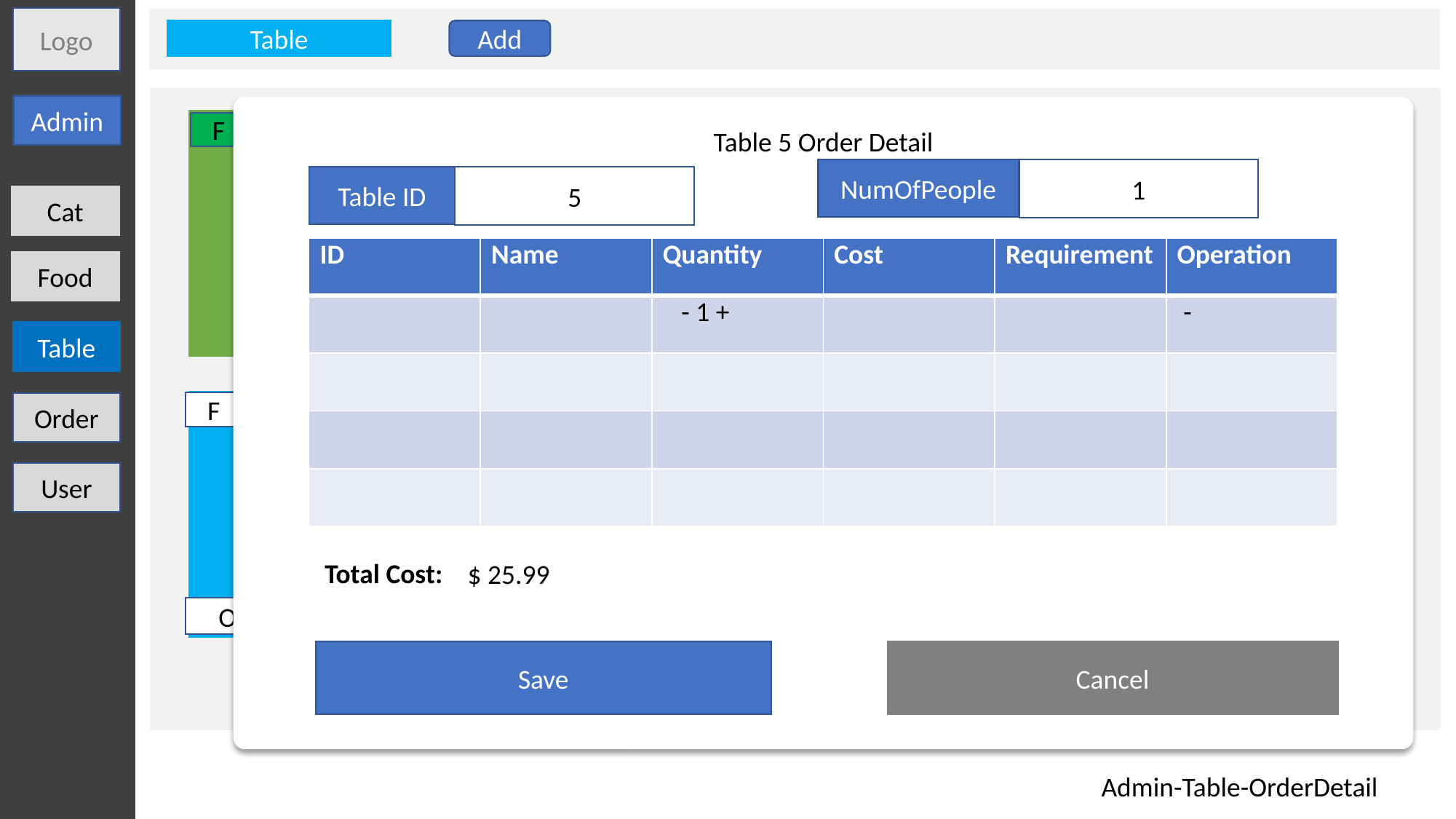

Logo

Table
Add

Admin

Table 5 Order Detail
Save
Cancel
C
A
O
F
C
A
O
F
B
B
C
A
O
F
B
2
0/4
4
4/4
COOKING
C
A
O
1
0/2
F
3
4/4
B
NumOfPeople
1
Table ID
5
Cat
| ID | Name | Quantity | Cost | Requirement | Operation |
| --- | --- | --- | --- | --- | --- |
|  |  | - 1 + |  |  | - |
|  |  |  |  |  |  |
|  |  |  |  |  |  |
|  |  |  |  |  |  |
Food
Checkout
Order
Checkout
Order
Table
C
A
O
F
B
C
A
O
C
A
O
F
C
F
A
O
F
6
0/4

8
5/6
UNPAID
B
B
B
Order
5
3/4
COOKING
7
4/4
UNPAID
User
Total Cost:
$ 25.99
Checkout
Order
Checkout
Order
Checkout
Order
Admin-Table-OrderDetail